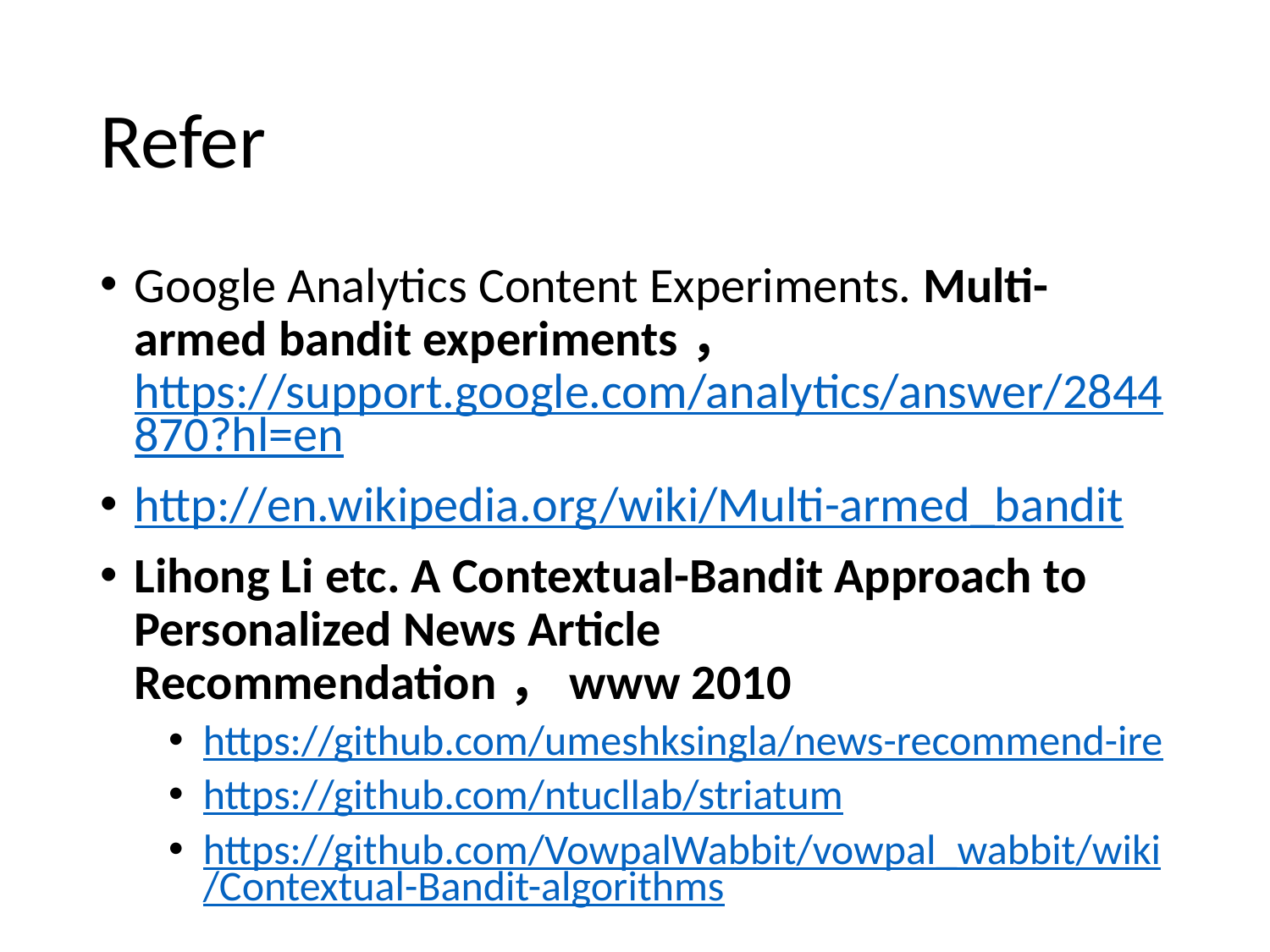

# Refer
Google Analytics Content Experiments. Multi-armed bandit experiments，https://support.google.com/analytics/answer/2844870?hl=en
http://en.wikipedia.org/wiki/Multi-armed_bandit
Lihong Li etc. A Contextual-Bandit Approach to Personalized News Article Recommendation，www 2010
https://github.com/umeshksingla/news-recommend-ire
https://github.com/ntucllab/striatum
https://github.com/VowpalWabbit/vowpal_wabbit/wiki/Contextual-Bandit-algorithms